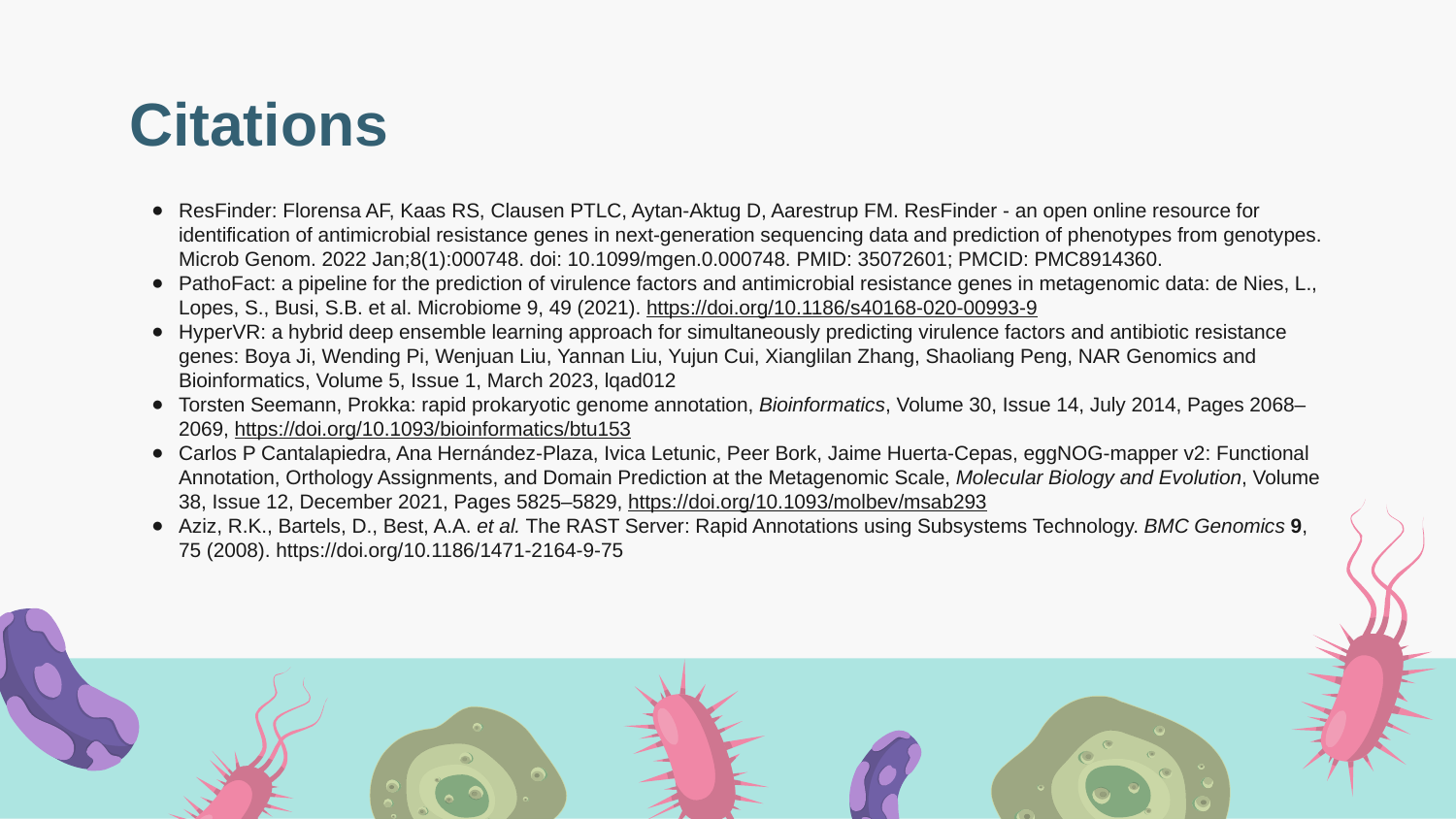

# Citations
ResFinder: Florensa AF, Kaas RS, Clausen PTLC, Aytan-Aktug D, Aarestrup FM. ResFinder - an open online resource for identification of antimicrobial resistance genes in next-generation sequencing data and prediction of phenotypes from genotypes. Microb Genom. 2022 Jan;8(1):000748. doi: 10.1099/mgen.0.000748. PMID: 35072601; PMCID: PMC8914360.
PathoFact: a pipeline for the prediction of virulence factors and antimicrobial resistance genes in metagenomic data: de Nies, L., Lopes, S., Busi, S.B. et al. Microbiome 9, 49 (2021). https://doi.org/10.1186/s40168-020-00993-9
HyperVR: a hybrid deep ensemble learning approach for simultaneously predicting virulence factors and antibiotic resistance genes: Boya Ji, Wending Pi, Wenjuan Liu, Yannan Liu, Yujun Cui, Xianglilan Zhang, Shaoliang Peng, NAR Genomics and Bioinformatics, Volume 5, Issue 1, March 2023, lqad012
Torsten Seemann, Prokka: rapid prokaryotic genome annotation, Bioinformatics, Volume 30, Issue 14, July 2014, Pages 2068–2069, https://doi.org/10.1093/bioinformatics/btu153
Carlos P Cantalapiedra, Ana Hernández-Plaza, Ivica Letunic, Peer Bork, Jaime Huerta-Cepas, eggNOG-mapper v2: Functional Annotation, Orthology Assignments, and Domain Prediction at the Metagenomic Scale, Molecular Biology and Evolution, Volume 38, Issue 12, December 2021, Pages 5825–5829, https://doi.org/10.1093/molbev/msab293
Aziz, R.K., Bartels, D., Best, A.A. et al. The RAST Server: Rapid Annotations using Subsystems Technology. BMC Genomics 9, 75 (2008). https://doi.org/10.1186/1471-2164-9-75